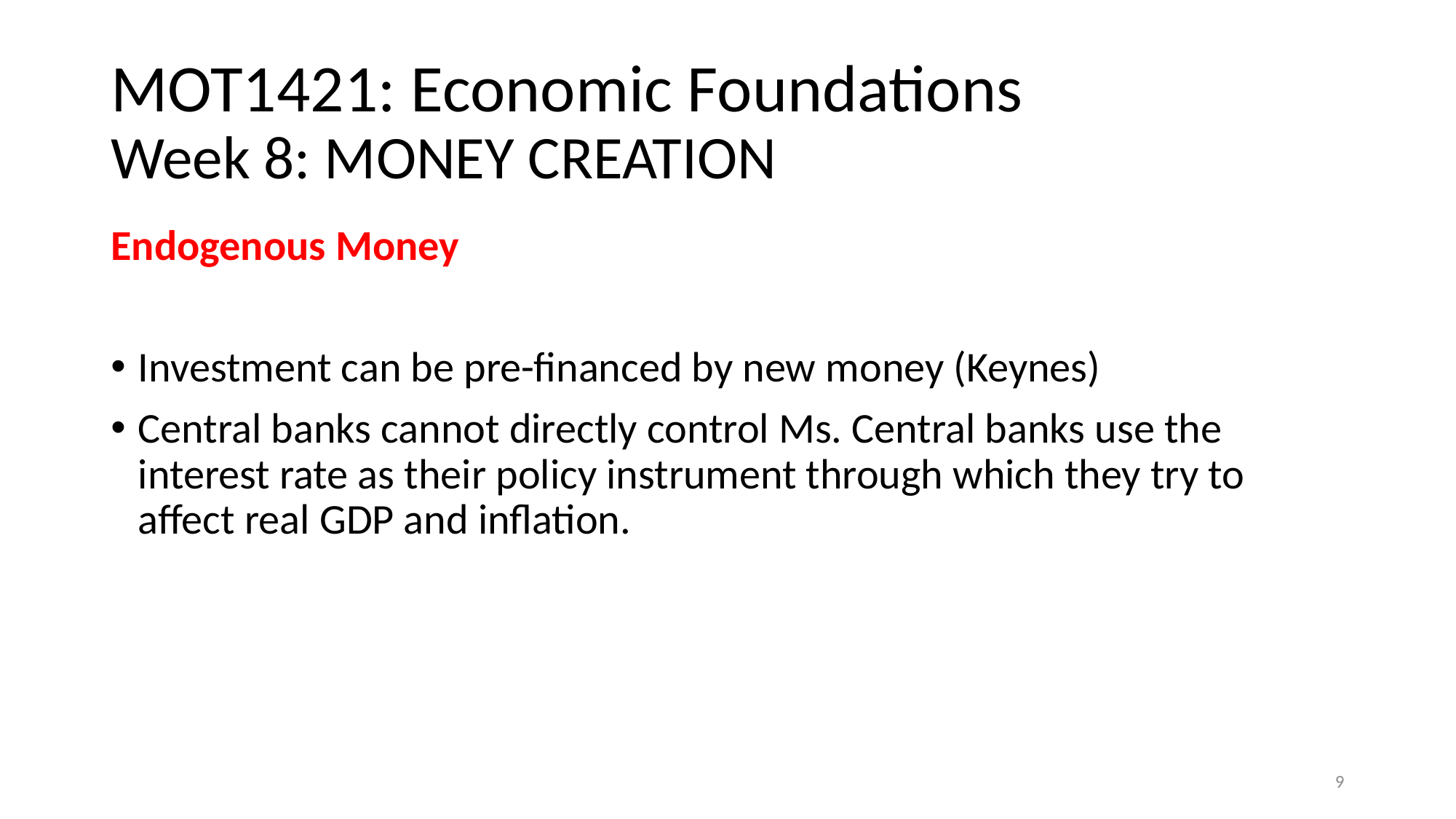

# MOT1421: Economic Foundations Week 8: MONEY CREATION
Endogenous Money

Investment can be pre-financed by new money (Keynes)
Central banks cannot directly control Ms. Central banks use the interest rate as their policy instrument through which they try to affect real GDP and inflation.

9